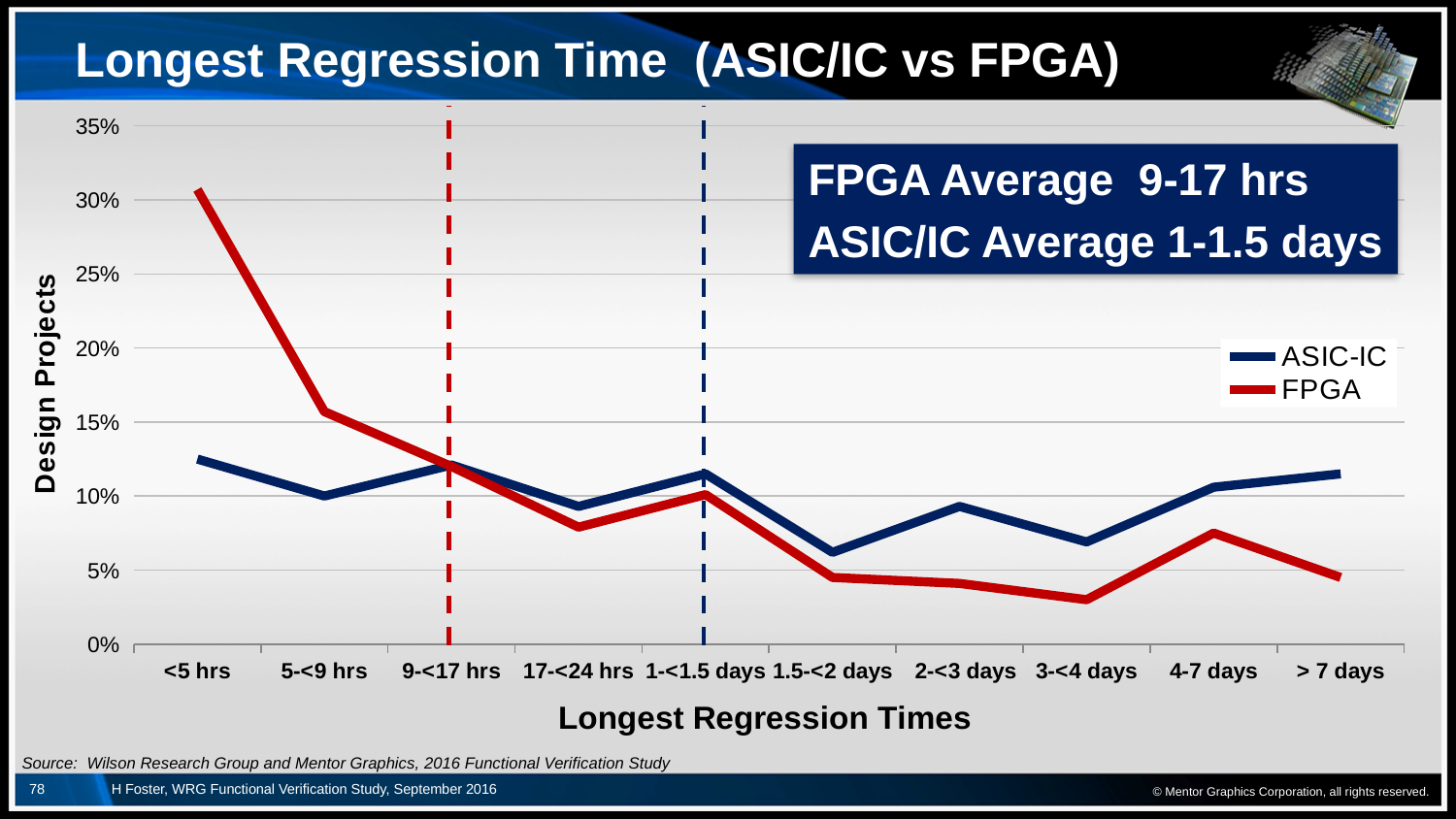

# Longest Regression Time  (ASIC/IC vs FPGA)

### Chart

| Category | ASIC-IC | FPGA |
|---|---|---|
| <5 hrs | 0.125 | 0.307 |
| 5-<9 hrs | 0.1 | 0.157 |
| 9-<17 hrs | 0.121 | 0.12 |
| 17-<24 hrs | 0.093 | 0.079 |
| 1-<1.5 days | 0.115 | 0.101 |
| 1.5-<2 days | 0.062 | 0.045 |
|   2-<3 days | 0.093 | 0.041 |
| 3-<4 days | 0.069 | 0.03 |
| 4-7 days | 0.106 | 0.075 |
| > 7 days | 0.115 | 0.045 |
FPGA Average  9-17 hrs
ASIC/IC Average 1-1.5 days
© Mentor Graphics Corporation, all rights reserved.
Source:  Wilson Research Group and Mentor Graphics, 2016 Functional Verification Study
78
H Foster, WRG Functional Verification Study, September 2016